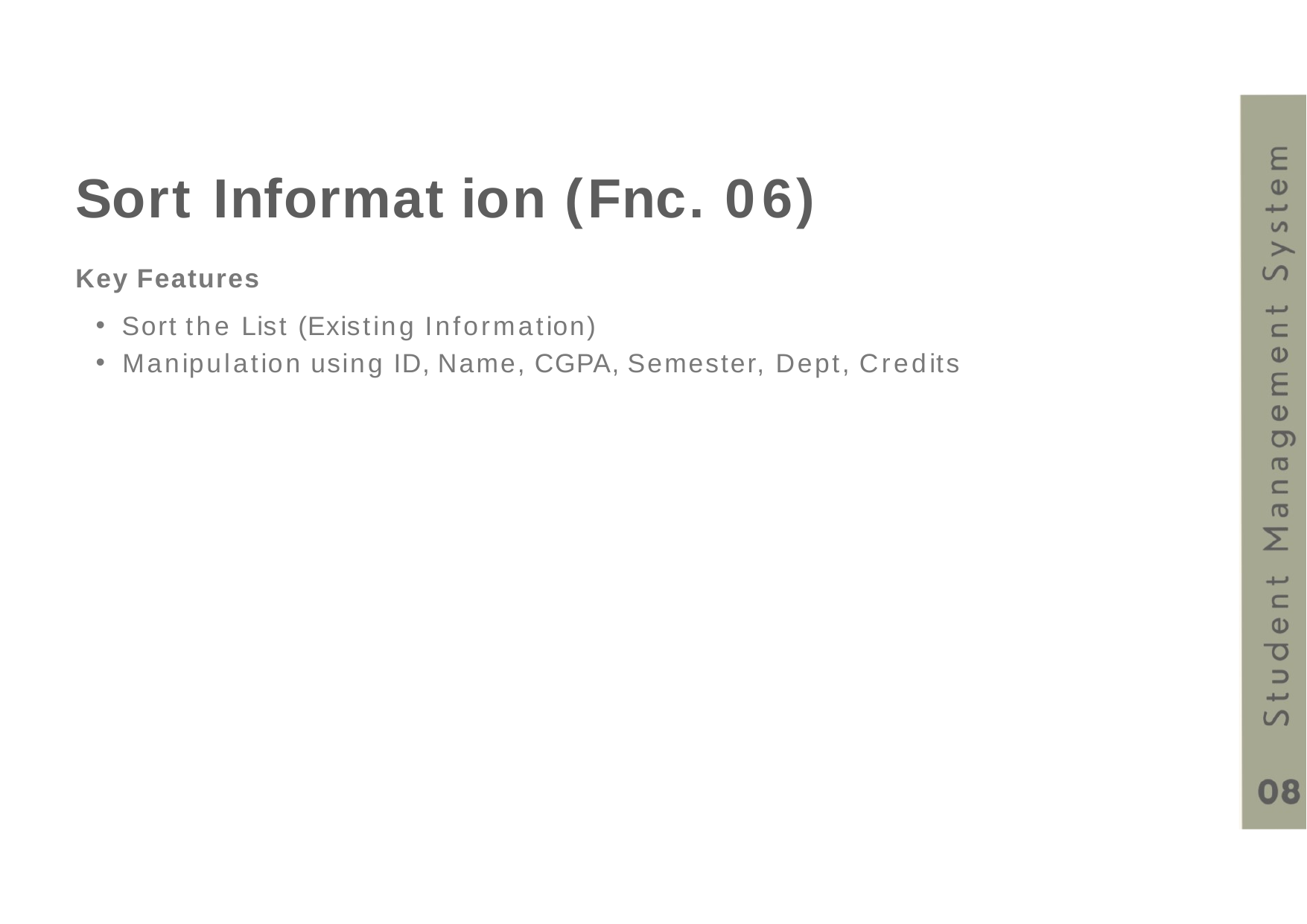

# Sort Informat ion (Fnc. 06)
Key Features
Sort the List (Existing Information)
Manipulation using ID, Name, CGPA, Semester, Dept, Credits